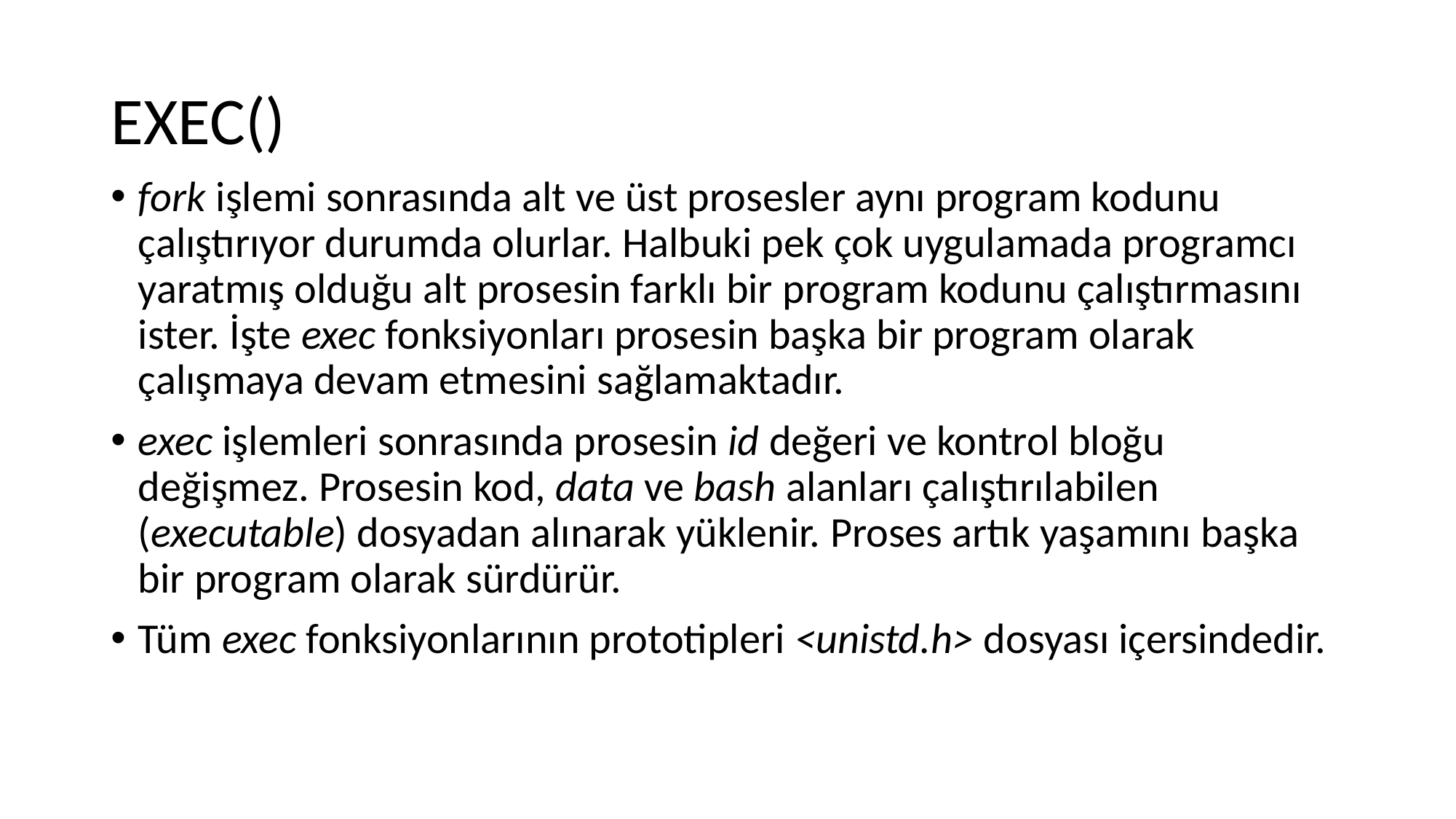

# EXEC()
fork işlemi sonrasında alt ve üst prosesler aynı program kodunu çalıştırıyor durumda olurlar. Halbuki pek çok uygulamada programcı yaratmış olduğu alt prosesin farklı bir program kodunu çalıştırmasını ister. İşte exec fonksiyonları prosesin başka bir program olarak çalışmaya devam etmesini sağlamaktadır.
exec işlemleri sonrasında prosesin id değeri ve kontrol bloğu değişmez. Prosesin kod, data ve bash alanları çalıştırılabilen (executable) dosyadan alınarak yüklenir. Proses artık yaşamını başka bir program olarak sürdürür.
Tüm exec fonksiyonlarının prototipleri <unistd.h> dosyası içersindedir.